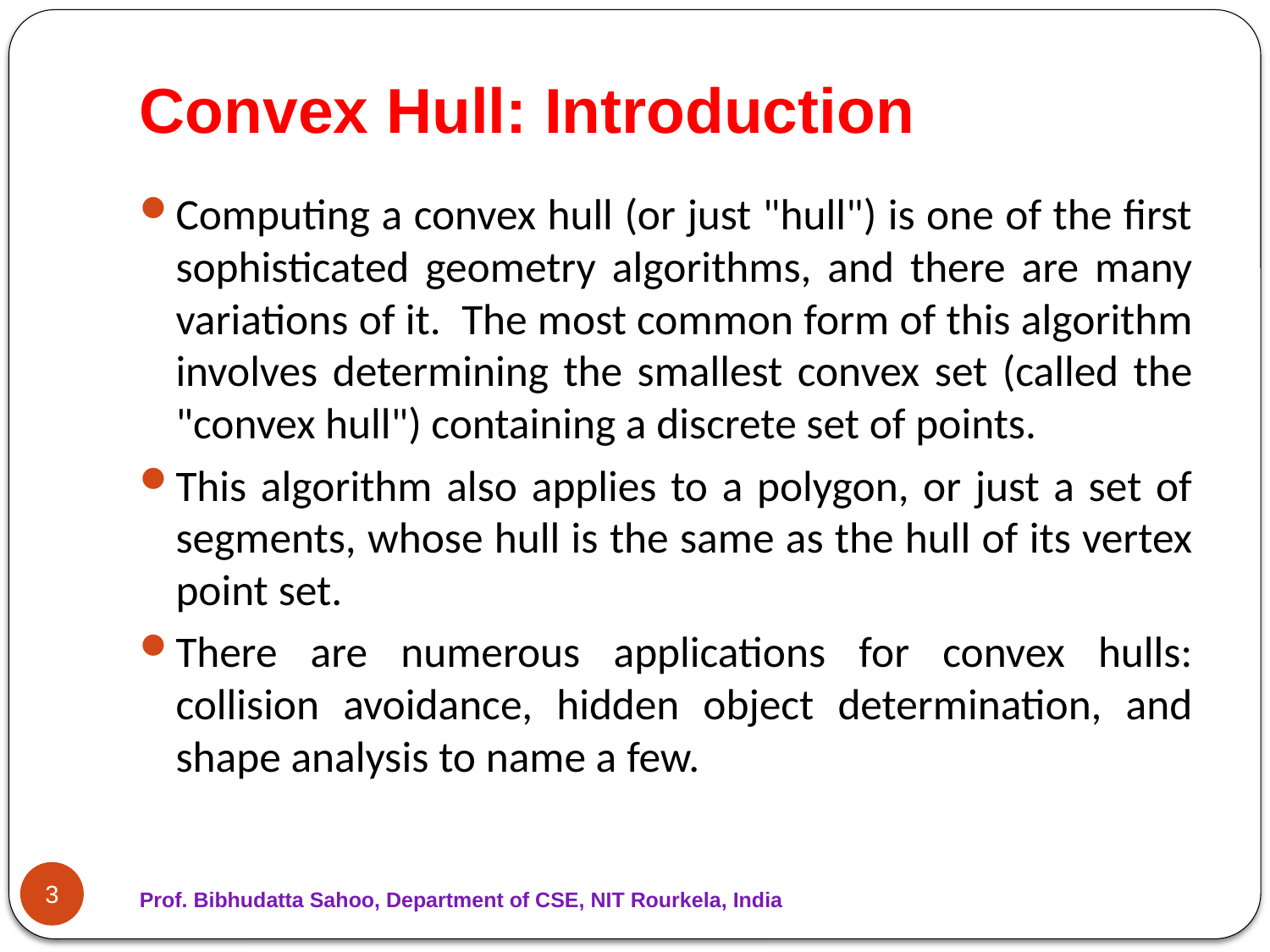

# Convex Hull: Introduction
Computing a convex hull (or just "hull") is one of the first sophisticated geometry algorithms, and there are many variations of it.  The most common form of this algorithm involves determining the smallest convex set (called the "convex hull") containing a discrete set of points.
This algorithm also applies to a polygon, or just a set of segments, whose hull is the same as the hull of its vertex point set.
There are numerous applications for convex hulls: collision avoidance, hidden object determination, and shape analysis to name a few.
3
Prof. Bibhudatta Sahoo, Department of CSE, NIT Rourkela, India